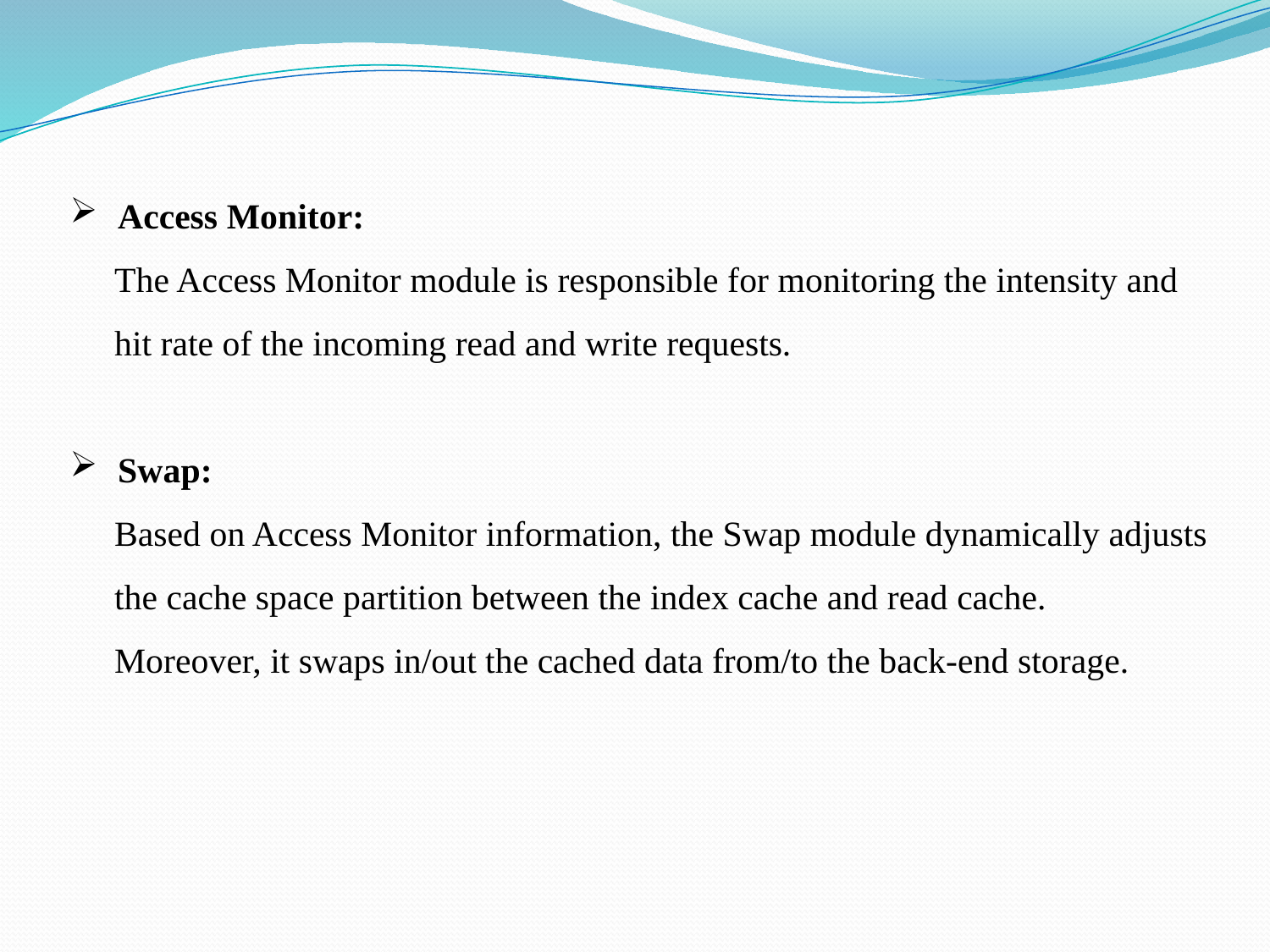

Access Monitor:
     The Access Monitor module is responsible for monitoring the intensity and
     hit rate of the incoming read and write requests.

Swap:
     Based on Access Monitor information, the Swap module dynamically adjusts
     the cache space partition between the index cache and read cache.
     Moreover, it swaps in/out the cached data from/to the back-end storage.